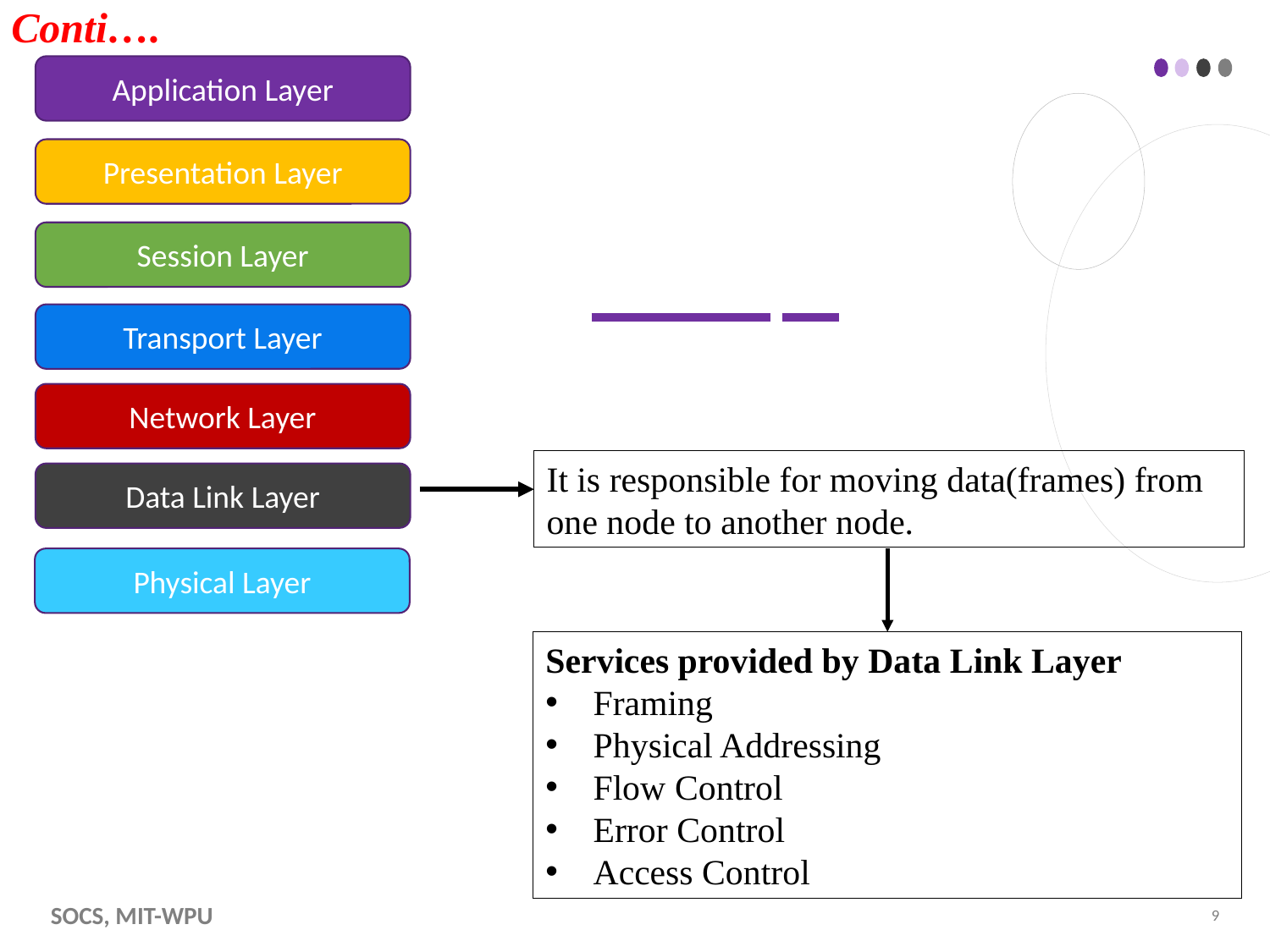

# Conti….
Application Layer
Presentation Layer
Session Layer
Transport Layer
Network Layer
It is responsible for moving data(frames) from one node to another node.
Data Link Layer
Physical Layer
Services provided by Data Link Layer
Framing
Physical Addressing
Flow Control
Error Control
Access Control
SoCS, MIT-WPU
9